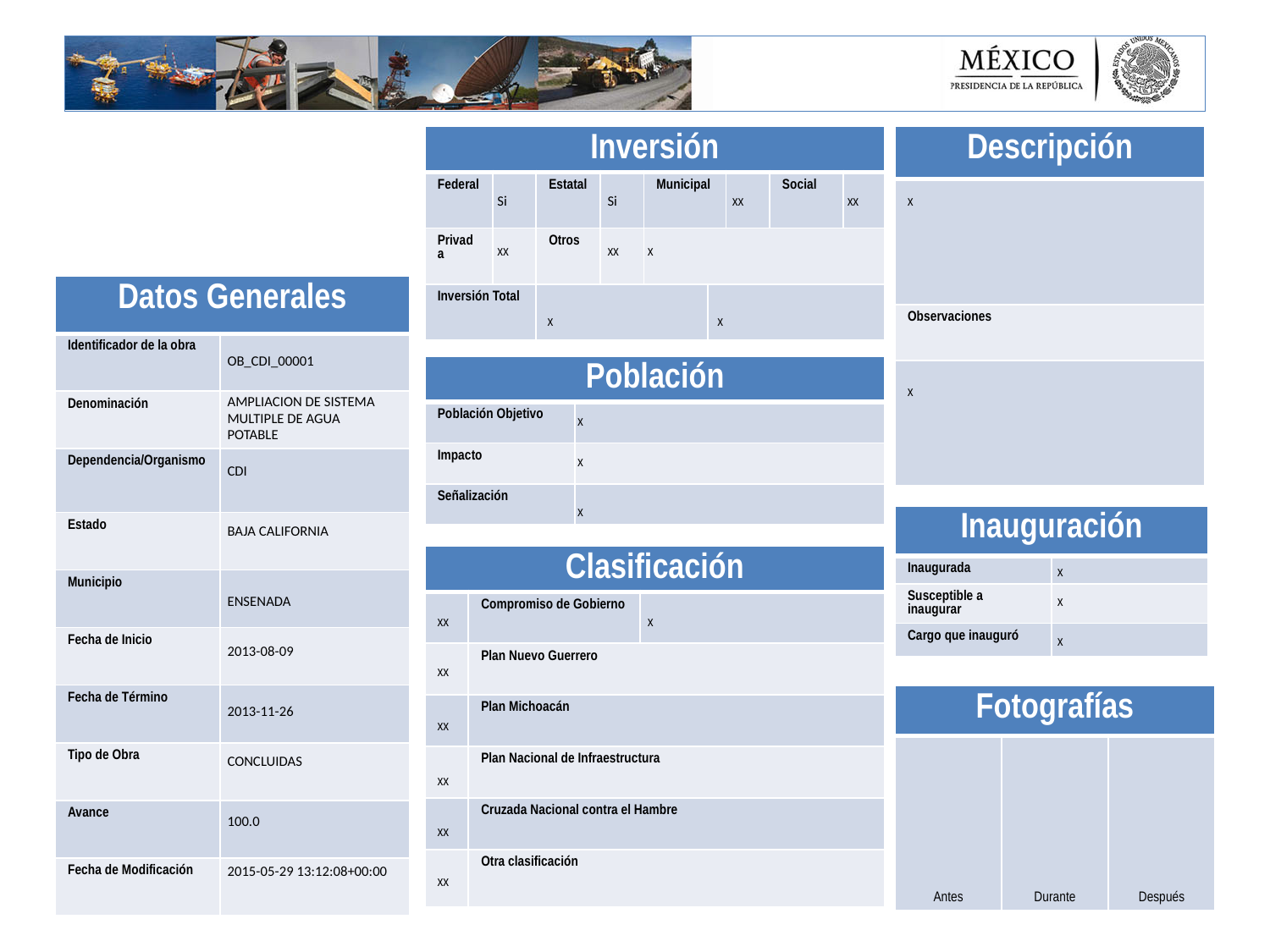

| Inversión |  |  |  |  |  |  |  |  |
| --- | --- | --- | --- | --- | --- | --- | --- | --- |
| Federal |  | Estatal |  | Municipal |  |  | Social |  |
| Privada |  | Otros |  |  |  |  |  |  |
| Inversión Total |  |  |  |  |  |  |  |  |
| Descripción |
| --- |
|  |
| Observaciones |
|  |
Si
xx
Si
xx
x
xx
xx
x

| Datos Generales |  |
| --- | --- |
| Identificador de la obra |  |
| Denominación |  |
| Dependencia/Organismo |  |
| Estado |  |
| Municipio |  |
| Fecha de Inicio |  |
| Fecha de Término |  |
| Tipo de Obra |  |
| Avance |  |
| Fecha de Modificación |  |
x
x
OB_CDI_00001

| Población |  |
| --- | --- |
| Población Objetivo |  |
| Impacto |  |
| Señalización |  |
x
AMPLIACION DE SISTEMA MULTIPLE DE AGUA POTABLE
x
x
CDI
x
| Inauguración |  |
| --- | --- |
| Inaugurada |  |
| Susceptible a inaugurar |  |
| Cargo que inauguró |  |
BAJA CALIFORNIA
| Clasificación |  |  |
| --- | --- | --- |
|  | Compromiso de Gobierno |  |
|  | Plan Nuevo Guerrero |  |
|  | Plan Michoacán |  |
|  | Plan Nacional de Infraestructura |  |
|  | Cruzada Nacional contra el Hambre |  |
|  | Otra clasificación |  |
x
x
ENSENADA
xx
x
x
2013-08-09
xx
| Fotografías |  |  |
| --- | --- | --- |
| Antes | Durante | Después |
2013-11-26
xx
CONCLUIDAS
xx
100.0
xx
2015-05-29 13:12:08+00:00
xx